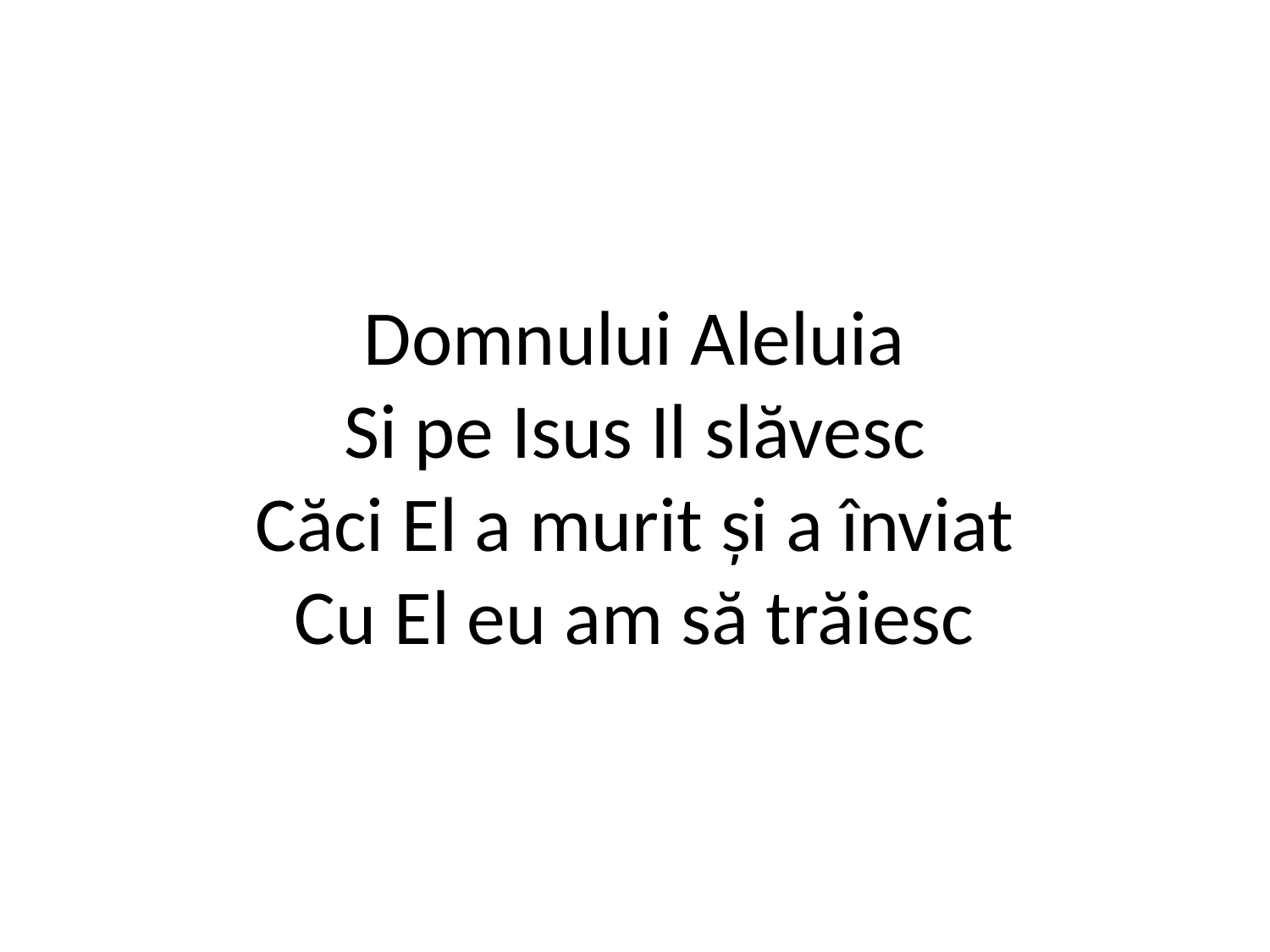

# Domnului Aleluia Si pe Isus Il slăvesc Căci El a murit şi a înviat Cu El eu am să trăiesc